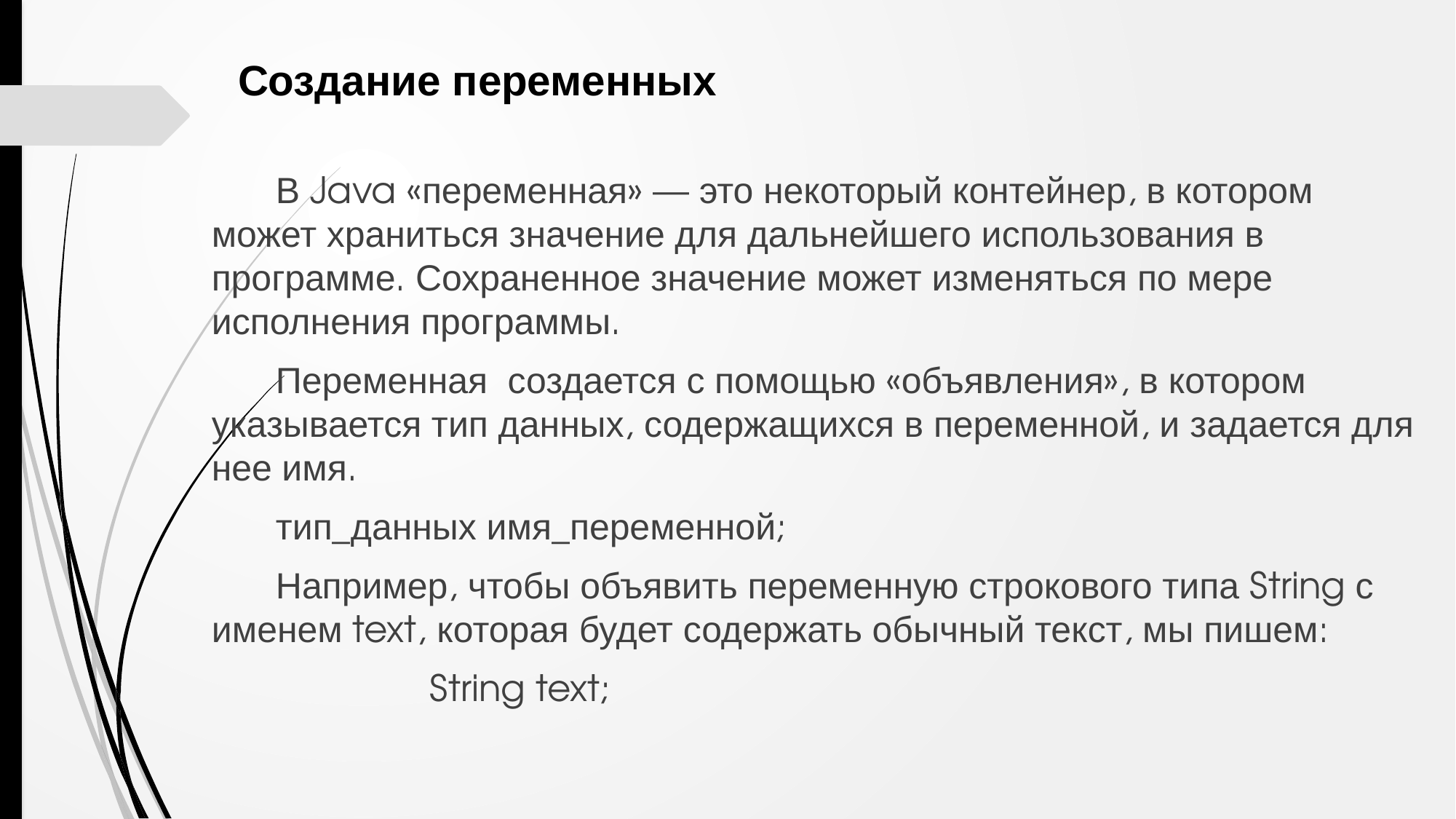

Создание переменных
В Java «переменная» — это некоторый контейнер, в котором может храниться значение для дальнейшего использования в программе. Сохраненное значение может изменяться по мере исполнения программы.
Переменная  создается с помощью «объявления», в котором указывается тип данных, содержащихся в переменной, и задается для нее имя.
тип_данных имя_переменной;
Например, чтобы объявить переменную строкового типа String с именем text, которая будет содержать обычный текст, мы пишем:
		String text;